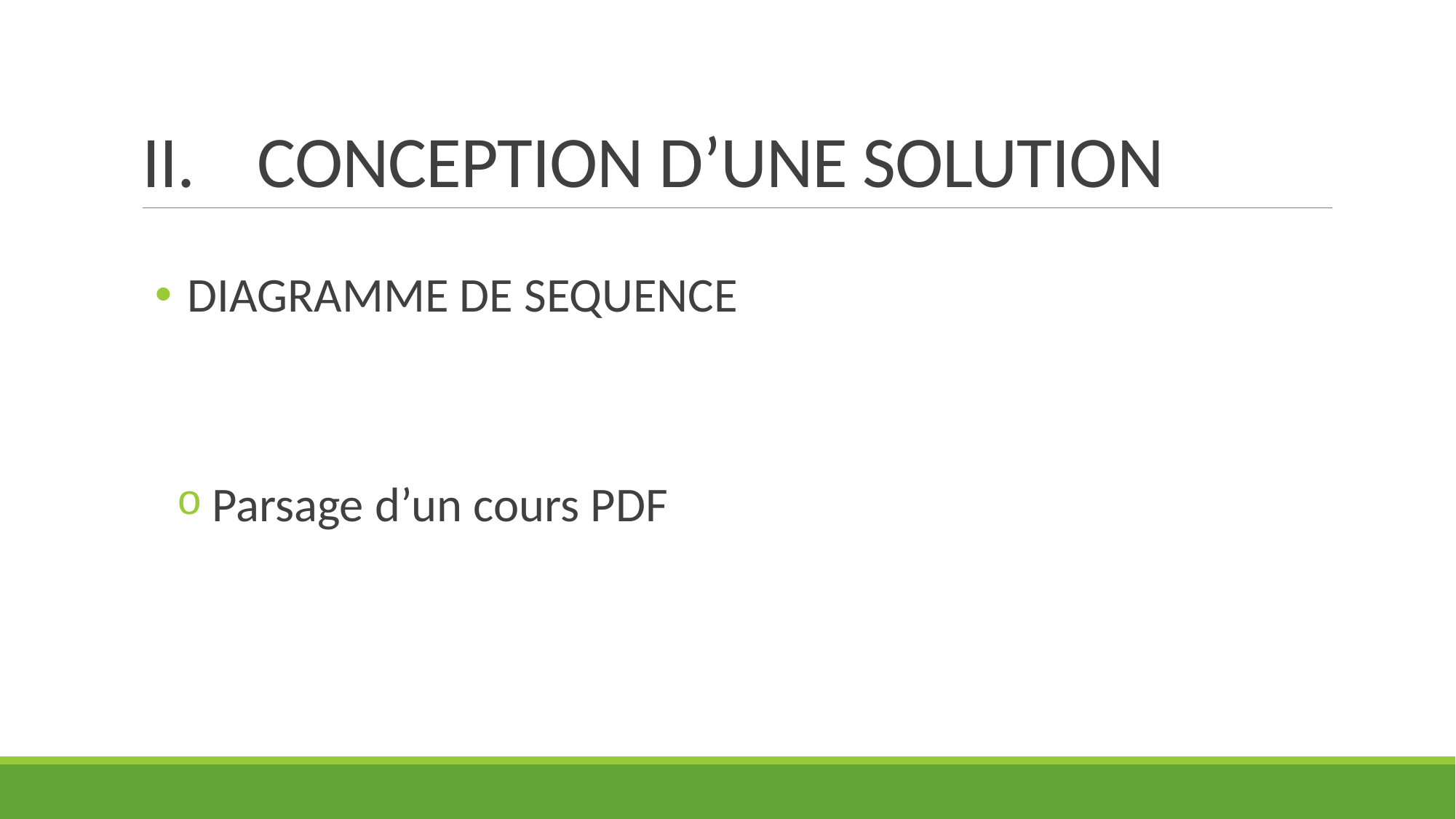

# II.    CONCEPTION D’UNE SOLUTION
 DIAGRAMME DE SEQUENCE

 Parsage d’un cours PDF